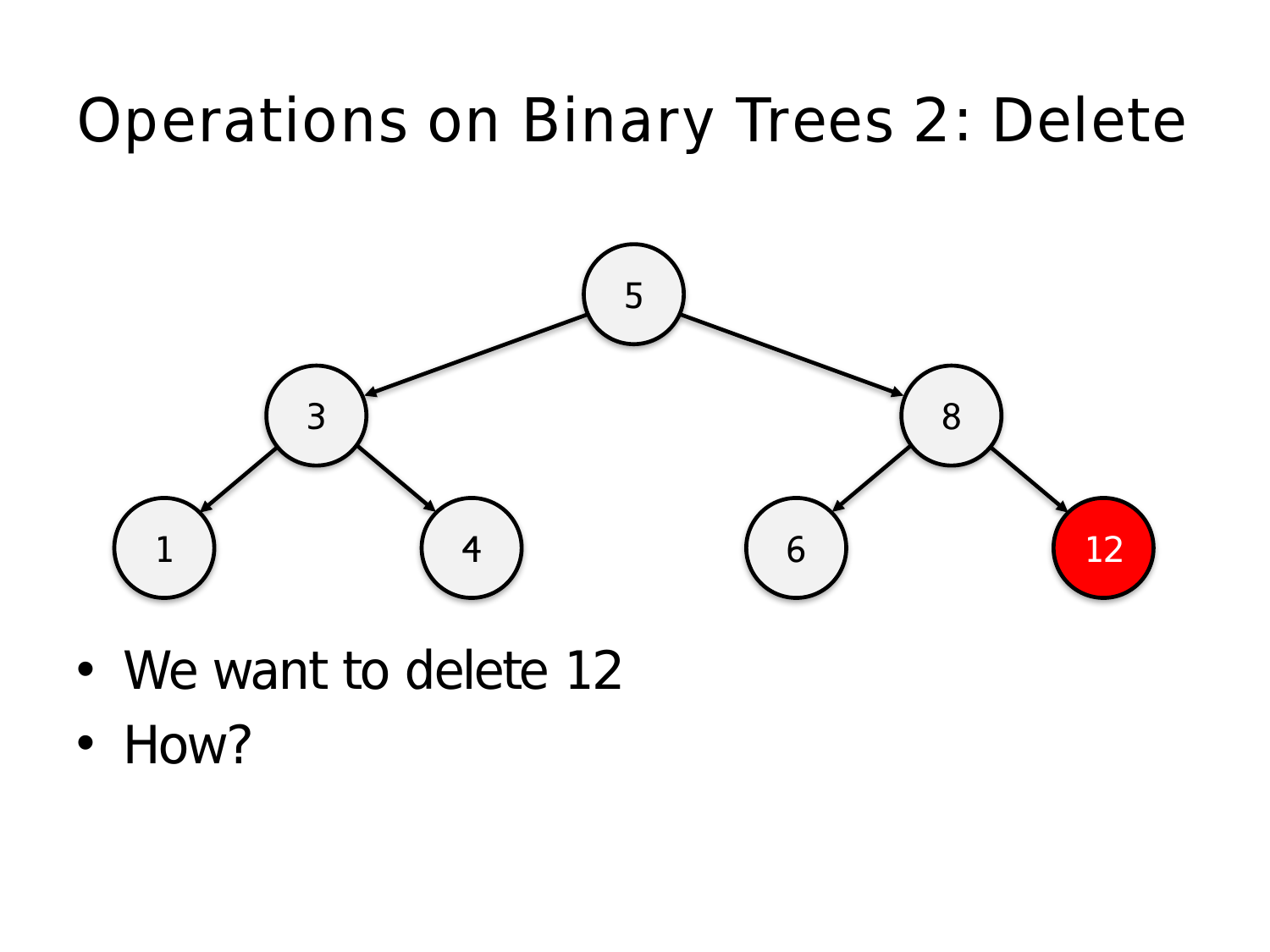

# Operations on Binary Trees 2: Delete
5
3
8
1
4
6
12

We want to delete 12
How?